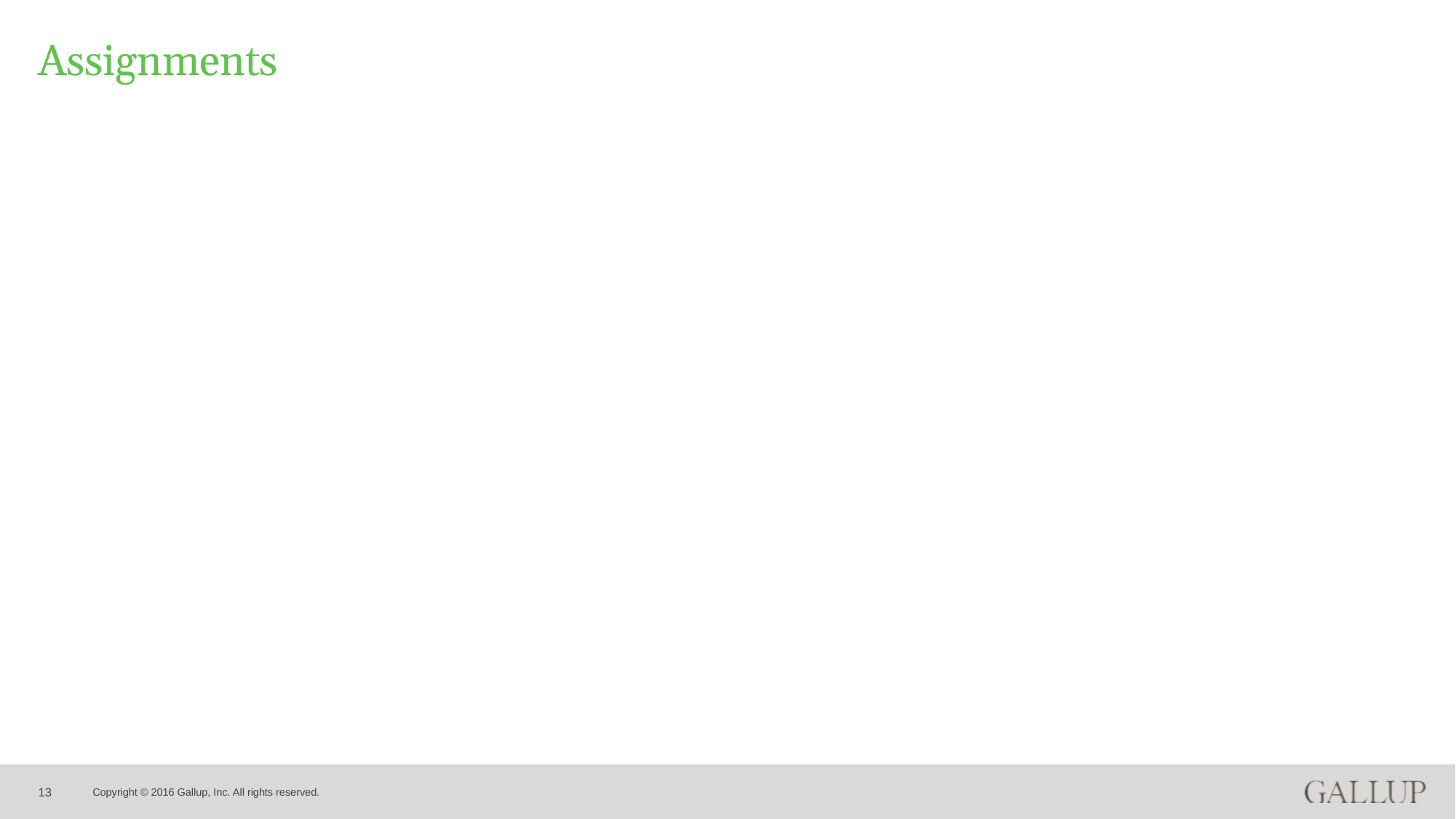

# Assignments

13
Copyright © 2016 Gallup, Inc. All rights reserved.